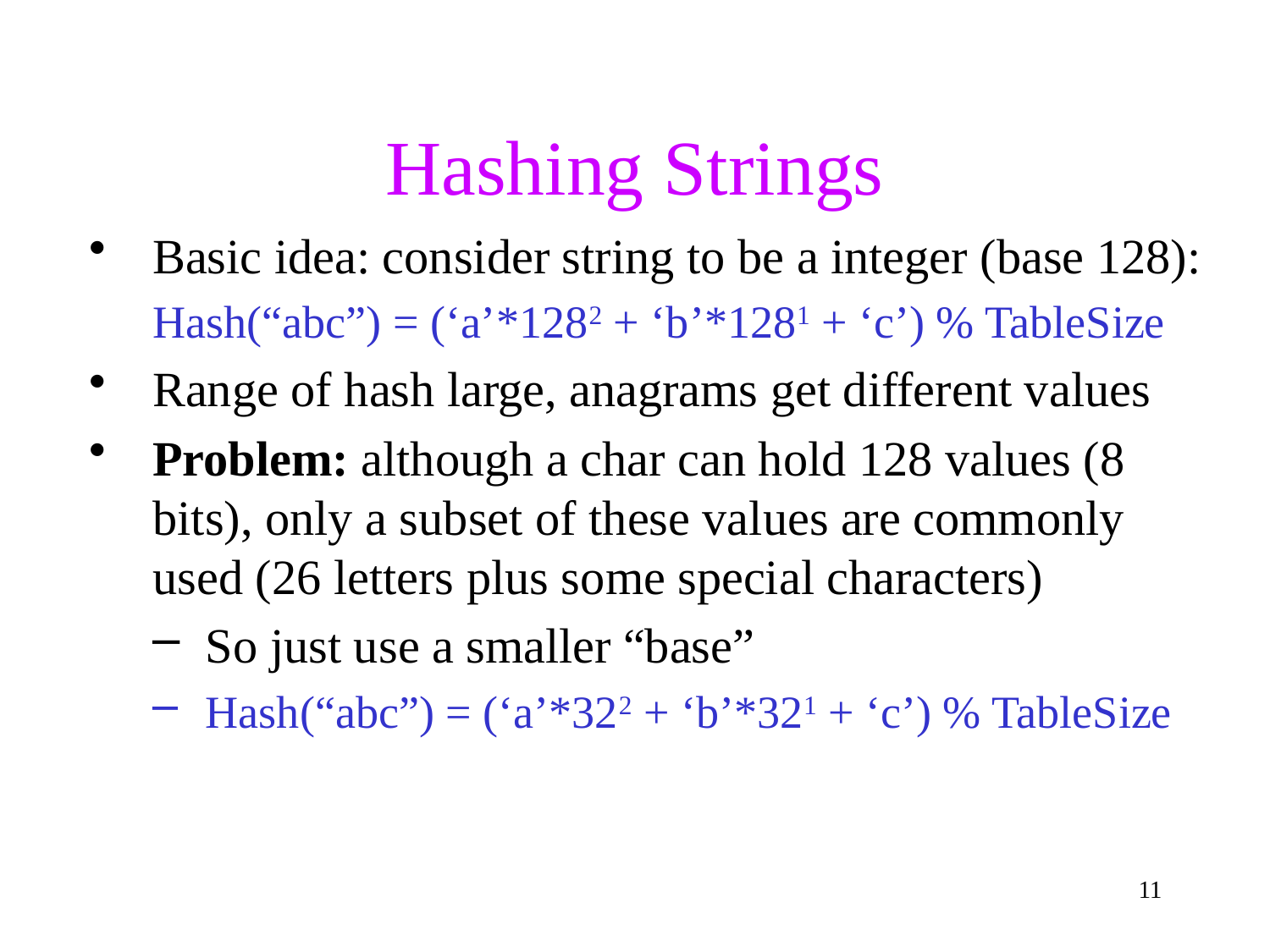

# Hashing Strings
Basic idea: consider string to be a integer (base 128):
Hash(“abc”) = (‘a’*1282 + ‘b’*1281 + ‘c’) % TableSize
Range of hash large, anagrams get different values
Problem: although a char can hold 128 values (8 bits), only a subset of these values are commonly used (26 letters plus some special characters)
So just use a smaller “base”
Hash(“abc”) = (‘a’*322 + ‘b’*321 + ‘c’) % TableSize
11